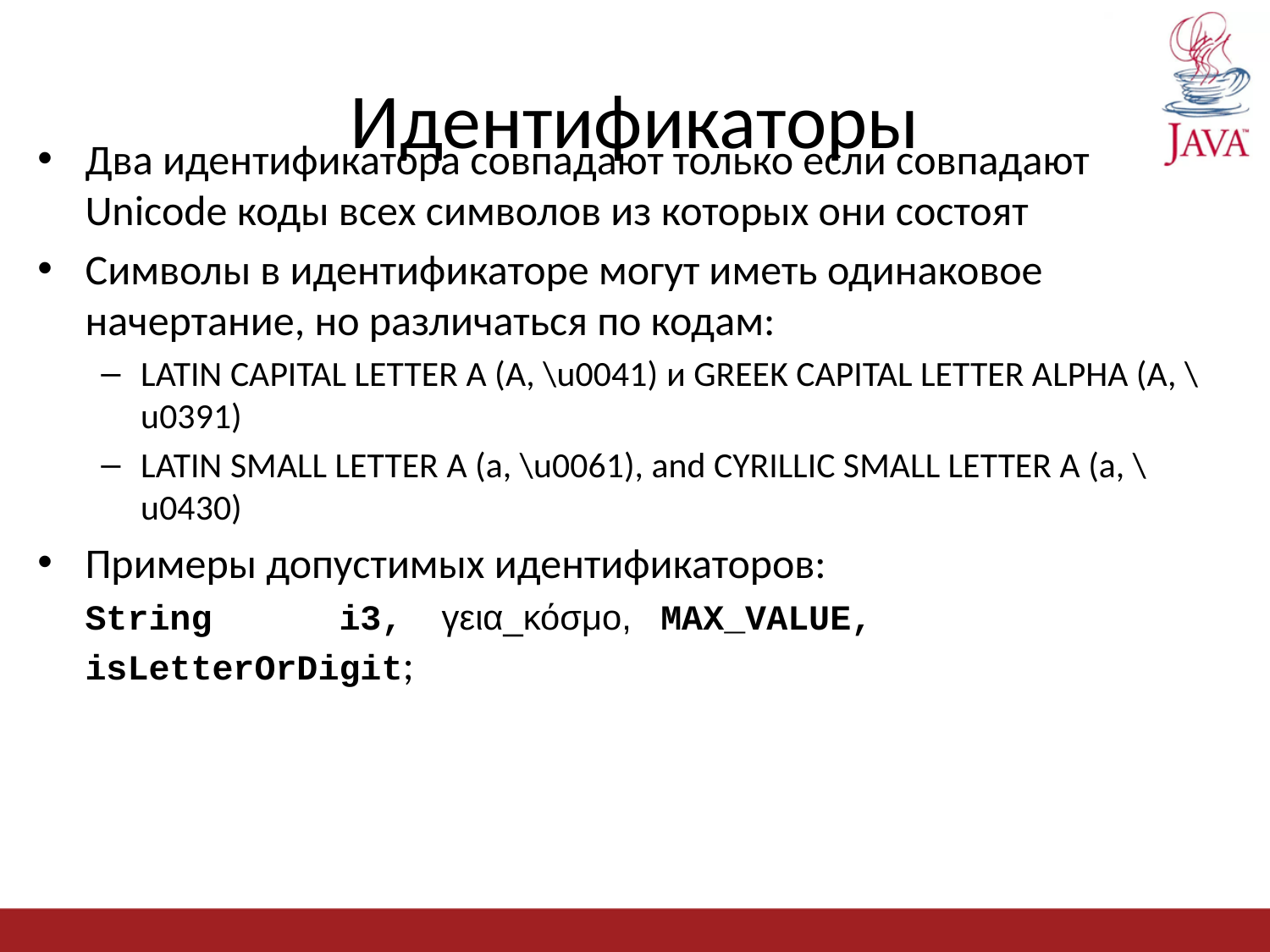

# Идентификаторы
Два идентификатора совпадают только если совпадают Unicode коды всех символов из которых они состоят
Символы в идентификаторе могут иметь одинаковое начертание, но различаться по кодам:
LATIN CAPITAL LETTER A (A, \u0041) и GREEK CAPITAL LETTER ALPHA (A, \u0391)
LATIN SMALL LETTER A (a, \u0061), and CYRILLIC SMALL LETTER A (a, \u0430)
Примеры допустимых идентификаторов:
	String 	i3,    γεια_κόσμο,   MAX_VALUE,   isLetterOrDigit;